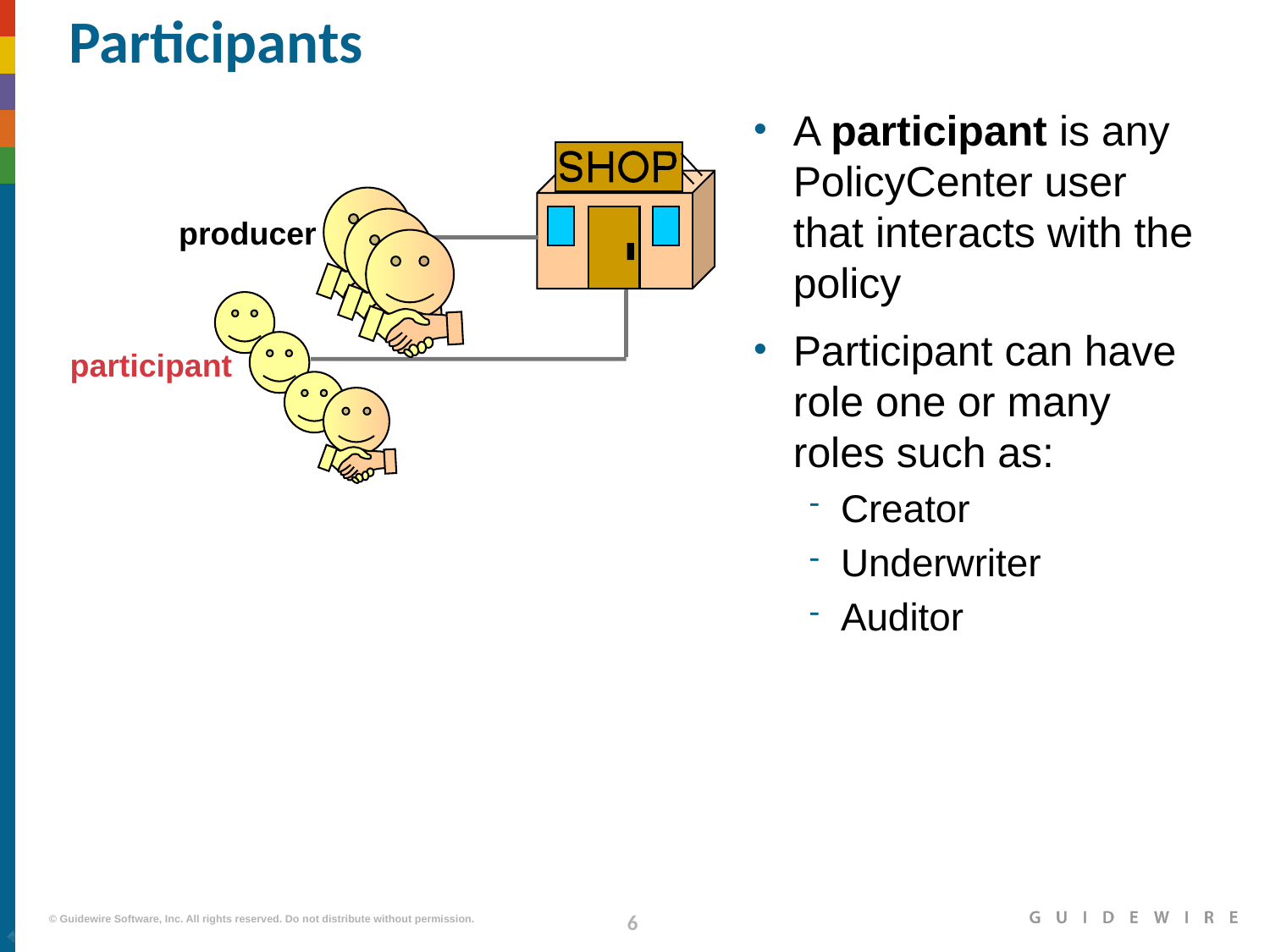

# Participants
A participant is any PolicyCenter user that interacts with the policy
Participant can have  role one or many roles such as:
Creator
Underwriter
Auditor

producer

participant